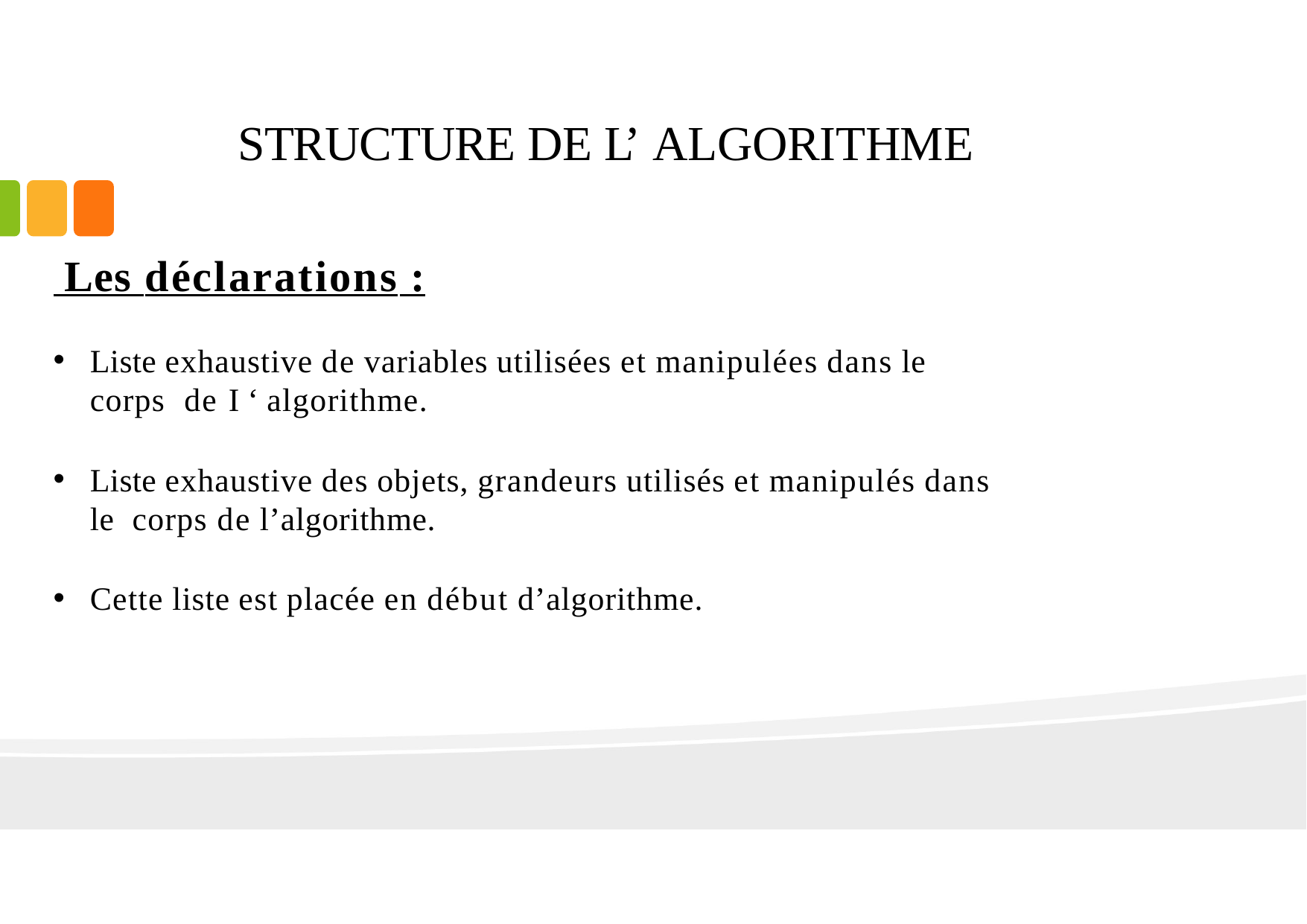

# STRUCTURE DE L’ ALGORITHME
 Les déclarations :
Liste exhaustive de variables utilisées et manipulées dans le corps  de I ‘ algorithme.

Liste exhaustive des objets, grandeurs utilisés et manipulés dans le  corps de l’algorithme.

Cette liste est placée en début d’algorithme.